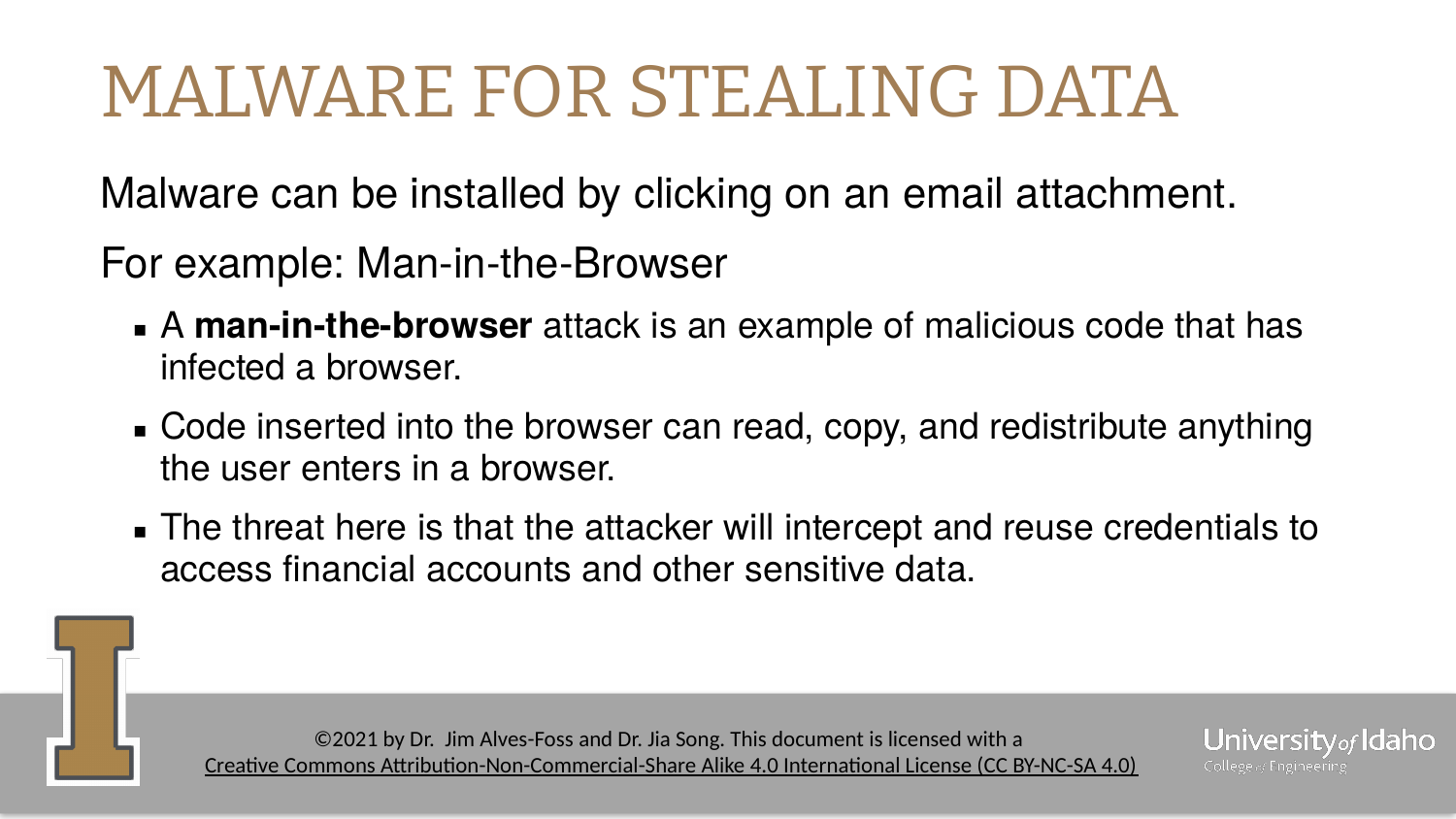

# MALWARE FOR STEALING DATA
Malware can be installed by clicking on an email attachment.
For example: Man-in-the-Browser
A man-in-the-browser attack is an example of malicious code that has infected a browser.
Code inserted into the browser can read, copy, and redistribute anything the user enters in a browser.
The threat here is that the attacker will intercept and reuse credentials to access financial accounts and other sensitive data.